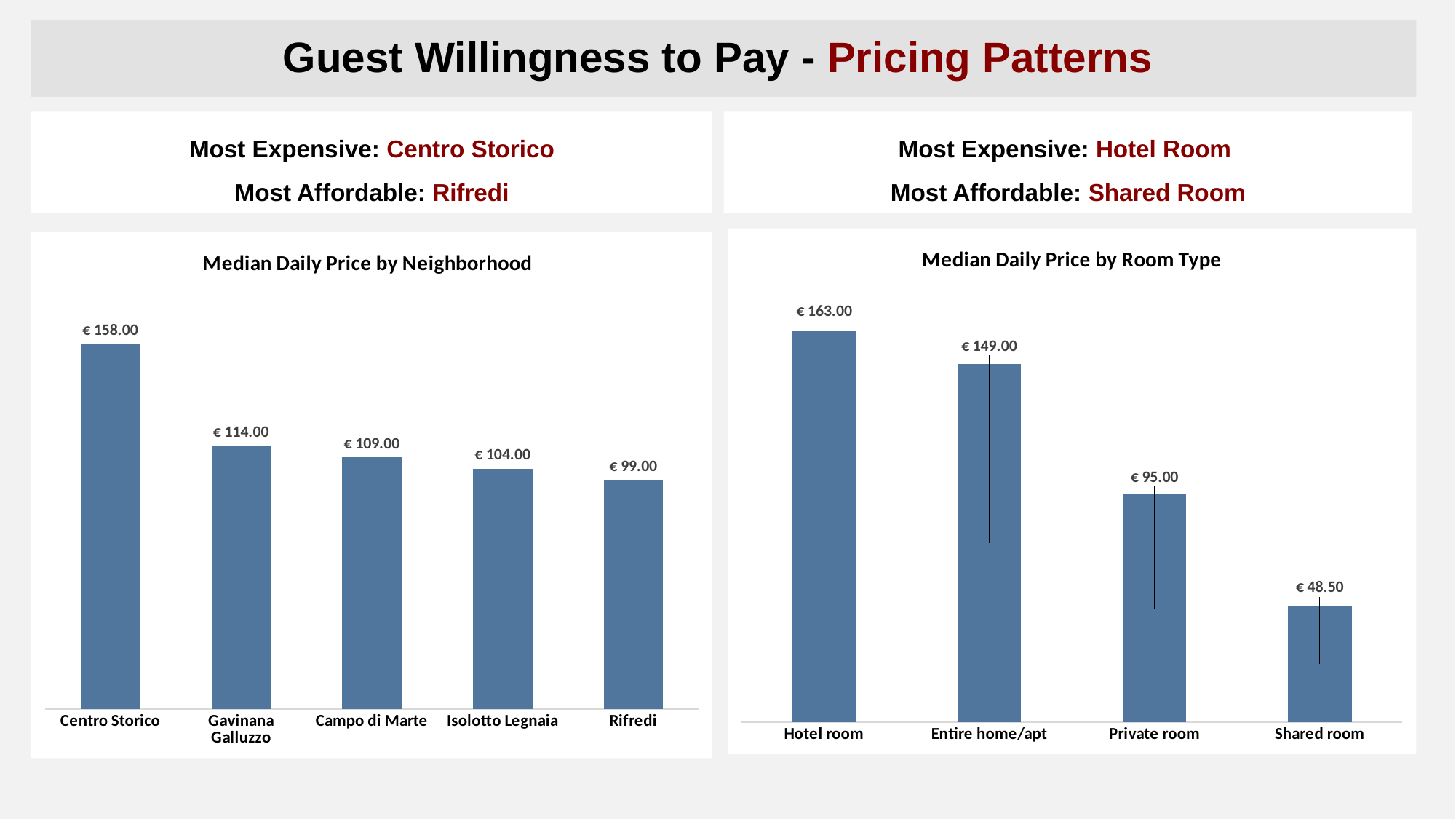

# Guest Willingness to Pay - Pricing Patterns
Most Expensive: Centro Storico
Most Affordable: Rifredi
Most Expensive: Hotel Room
Most Affordable: Shared Room

### Chart: Median Daily Price by Room Type

| Category | Median Price |
|---|---|
| Hotel room | 163.0 |
| Entire home/apt | 149.0 |
| Private room | 95.0 |
| Shared room | 48.5 |

### Chart: Median Daily Price by Neighborhood

| Category | Median Price |
|---|---|
| Centro Storico | 158.0 |
| Gavinana Galluzzo | 114.0 |
| Campo di Marte | 109.0 |
| Isolotto Legnaia | 104.0 |
| Rifredi | 99.0 |